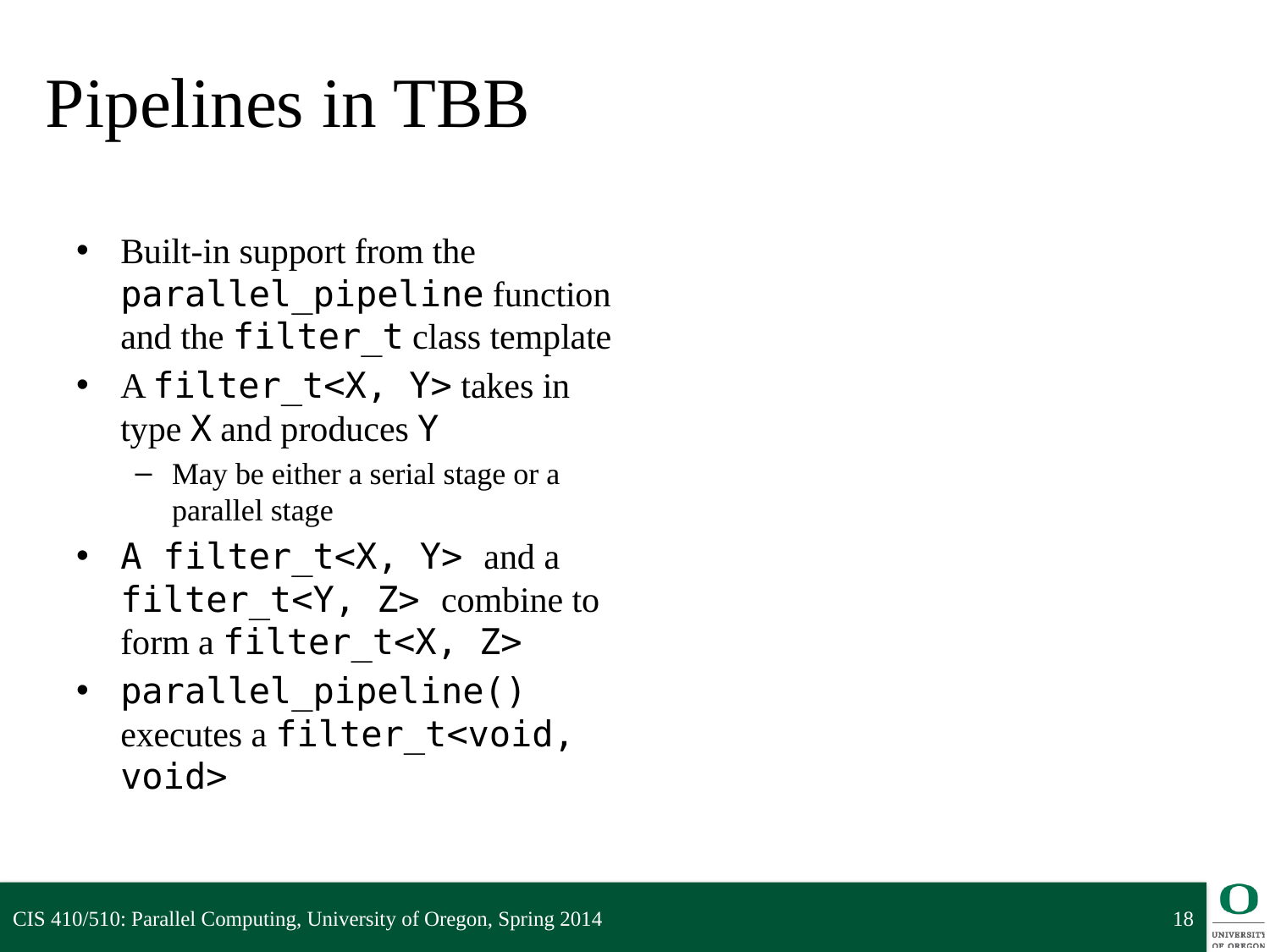

# Pipelines in TBB
Built-in support from the parallel_pipeline function and the filter_t class template
A filter_t<X, Y> takes in type X and produces Y
May be either a serial stage or a parallel stage
A filter_t<X, Y> and a filter_t<Y, Z> combine to form a filter_t<X, Z>
parallel_pipeline() executes a filter_t<void, void>

CIS 410/510: Parallel Computing, University of Oregon, Spring 2014
18